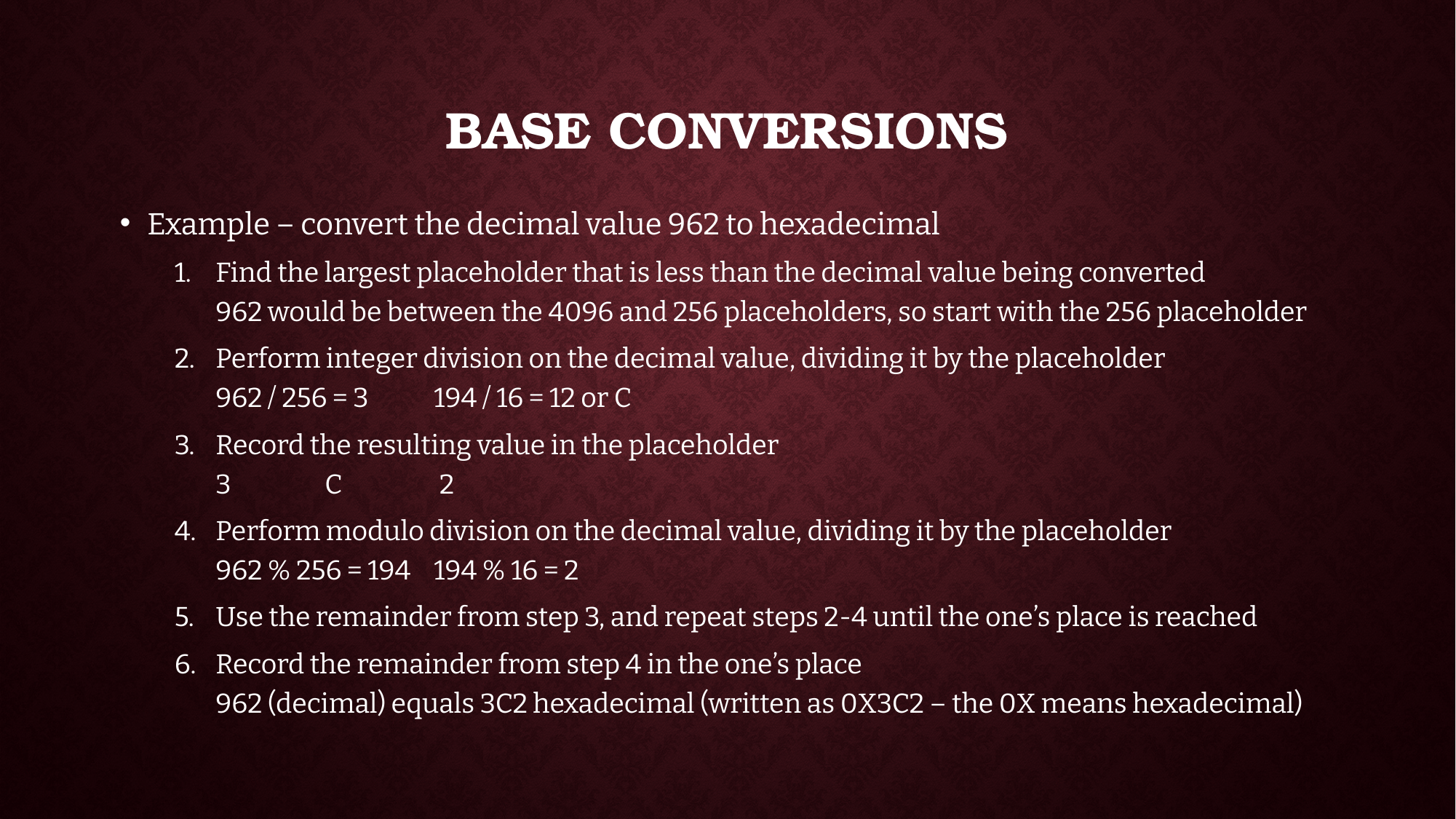

# Base Conversions
Example – convert the decimal value 962 to hexadecimal
Find the largest placeholder that is less than the decimal value being converted
962 would be between the 4096 and 256 placeholders, so start with the 256 placeholder
Perform integer division on the decimal value, dividing it by the placeholder
962 / 256 = 3	194 / 16 = 12 or C
Record the resulting value in the placeholder
3 	C	 2
Perform modulo division on the decimal value, dividing it by the placeholder
962 % 256 = 194	194 % 16 = 2
Use the remainder from step 3, and repeat steps 2-4 until the one’s place is reached
Record the remainder from step 4 in the one’s place
962 (decimal) equals 3C2 hexadecimal (written as 0X3C2 – the 0X means hexadecimal)